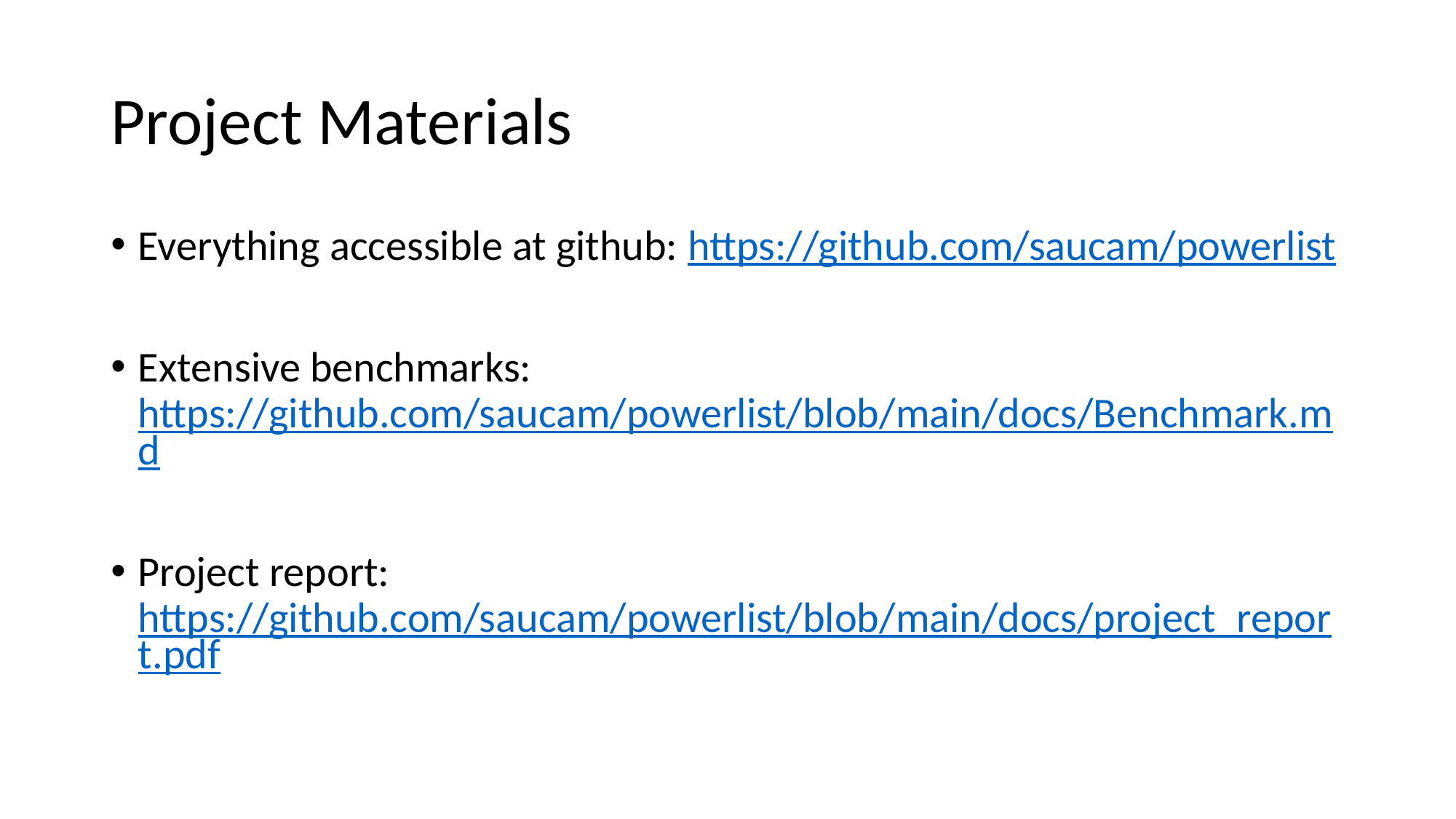

# Project Materials
Everything accessible at github: https://github.com/saucam/powerlist

Extensive benchmarks: https://github.com/saucam/powerlist/blob/main/docs/Benchmark.md

Project report: https://github.com/saucam/powerlist/blob/main/docs/project_report.pdf